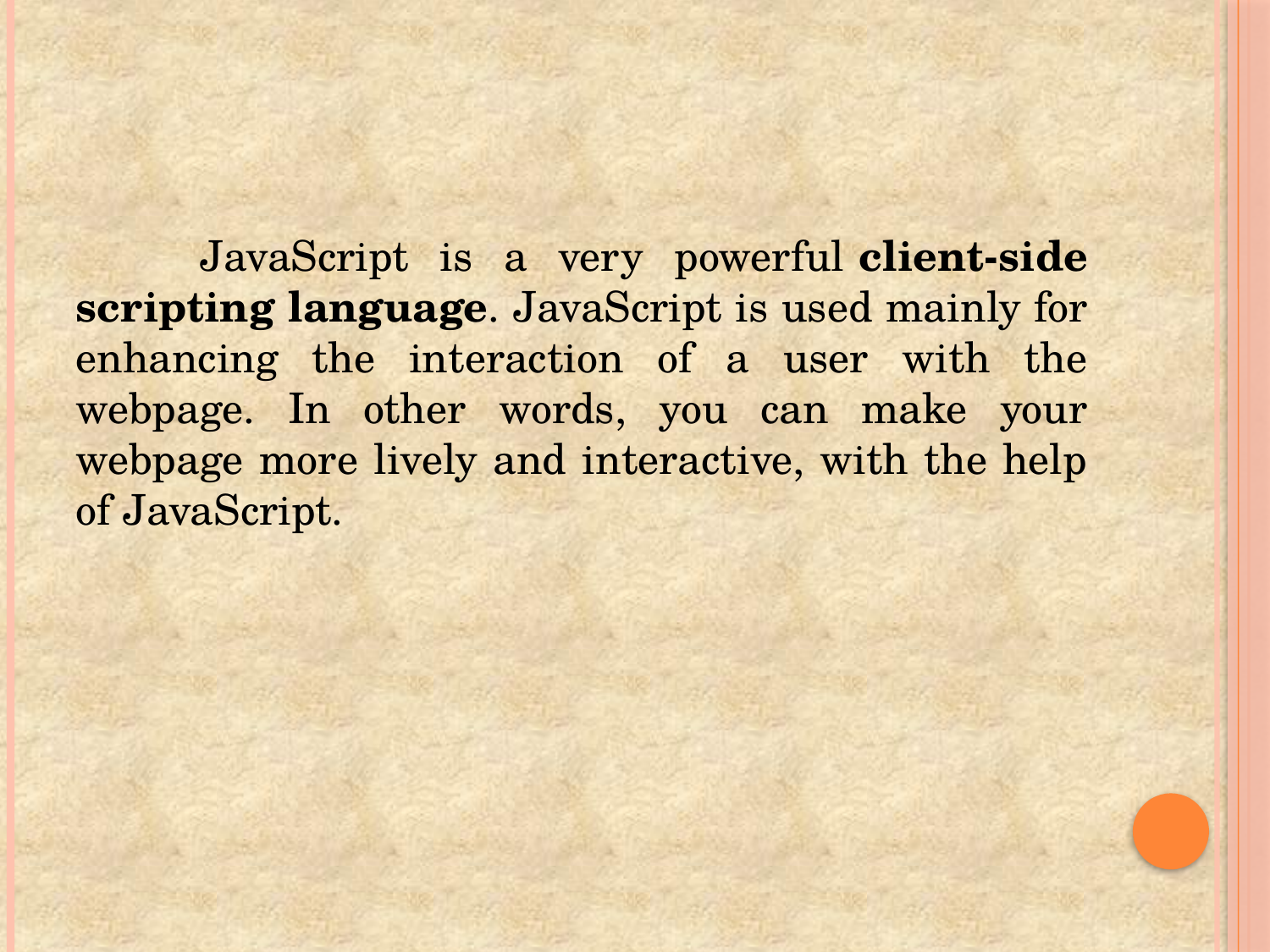

JavaScript is a very powerful client-side scripting language. JavaScript is used mainly for enhancing the interaction of a user with the webpage. In other words, you can make your webpage more lively and interactive, with the help of JavaScript.